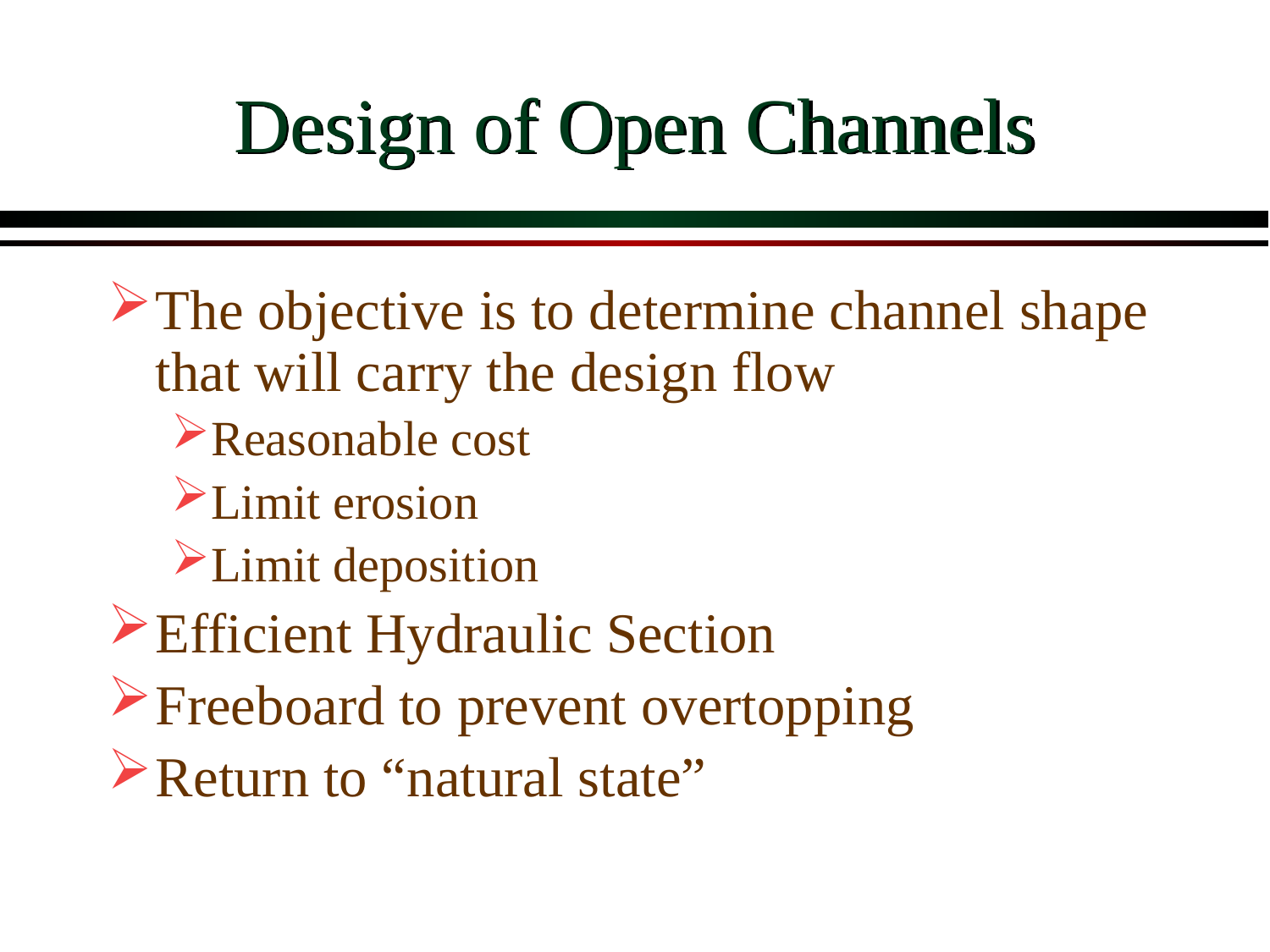

# Design of Open Channels
The objective is to determine channel shape that will carry the design flow
Reasonable cost
Limit erosion
Limit deposition
Efficient Hydraulic Section
Freeboard to prevent overtopping
Return to “natural state”